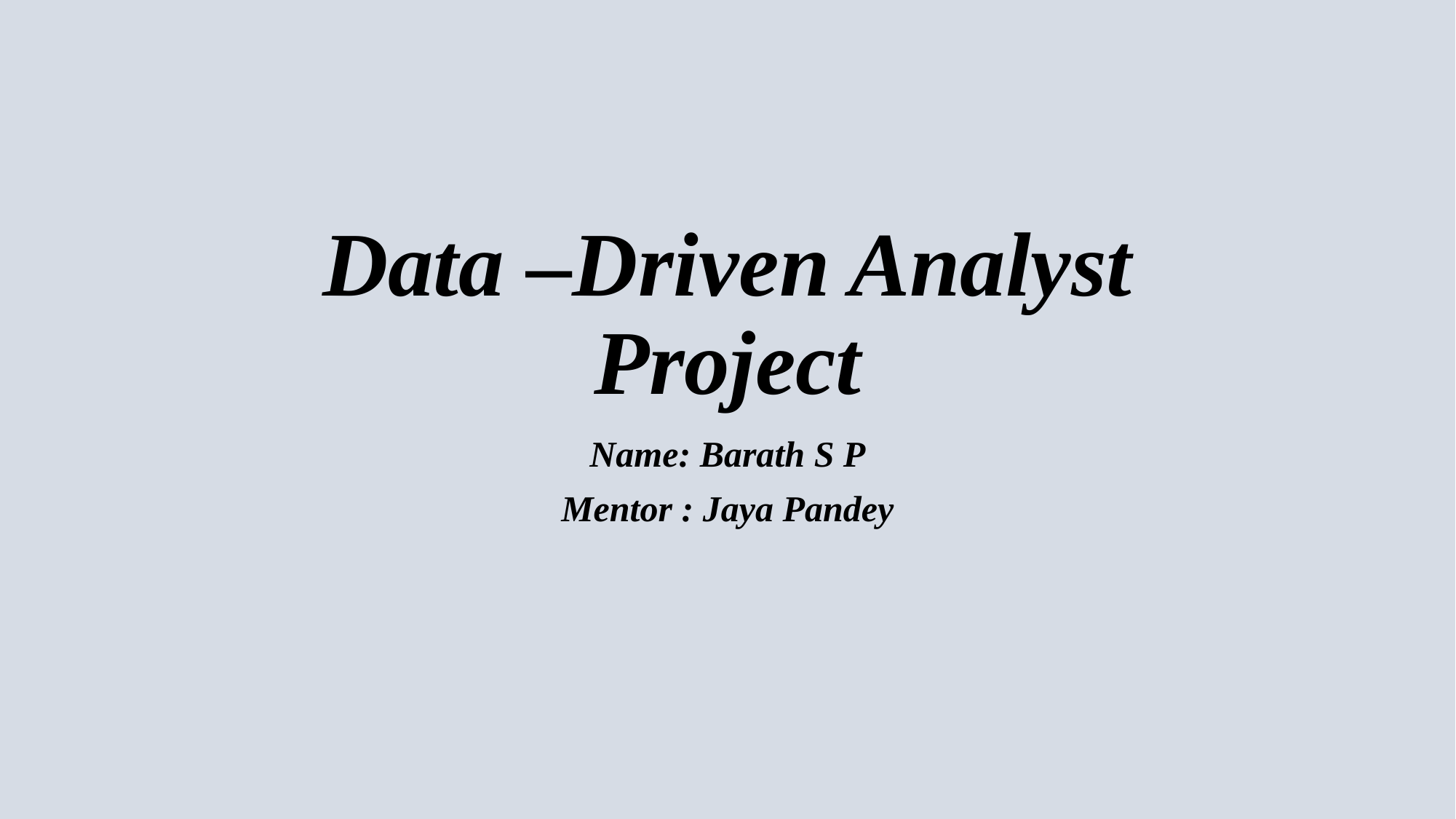

# Data –Driven Analyst Project
Name: Barath S P
Mentor : Jaya Pandey